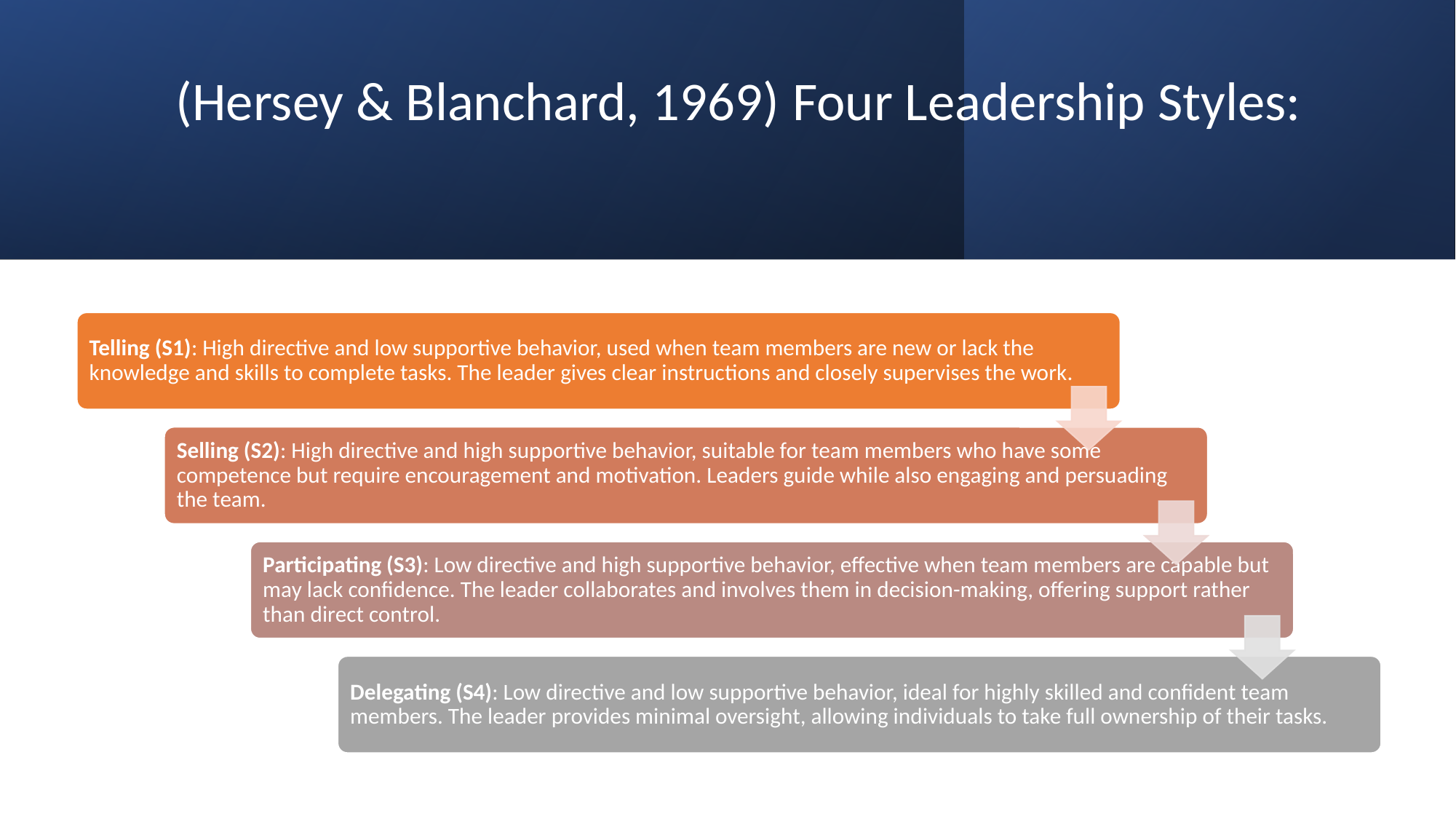

# (Hersey & Blanchard, 1969) Four Leadership Styles:
Telling (S1): High directive and low supportive behavior, used when team members are new or lack the knowledge and skills to complete tasks. The leader gives clear instructions and closely supervises the work.
Selling (S2): High directive and high supportive behavior, suitable for team members who have some competence but require encouragement and motivation. Leaders guide while also engaging and persuading the team.
Participating (S3): Low directive and high supportive behavior, effective when team members are capable but may lack confidence. The leader collaborates and involves them in decision-making, offering support rather than direct control.
Delegating (S4): Low directive and low supportive behavior, ideal for highly skilled and confident team members. The leader provides minimal oversight, allowing individuals to take full ownership of their tasks.